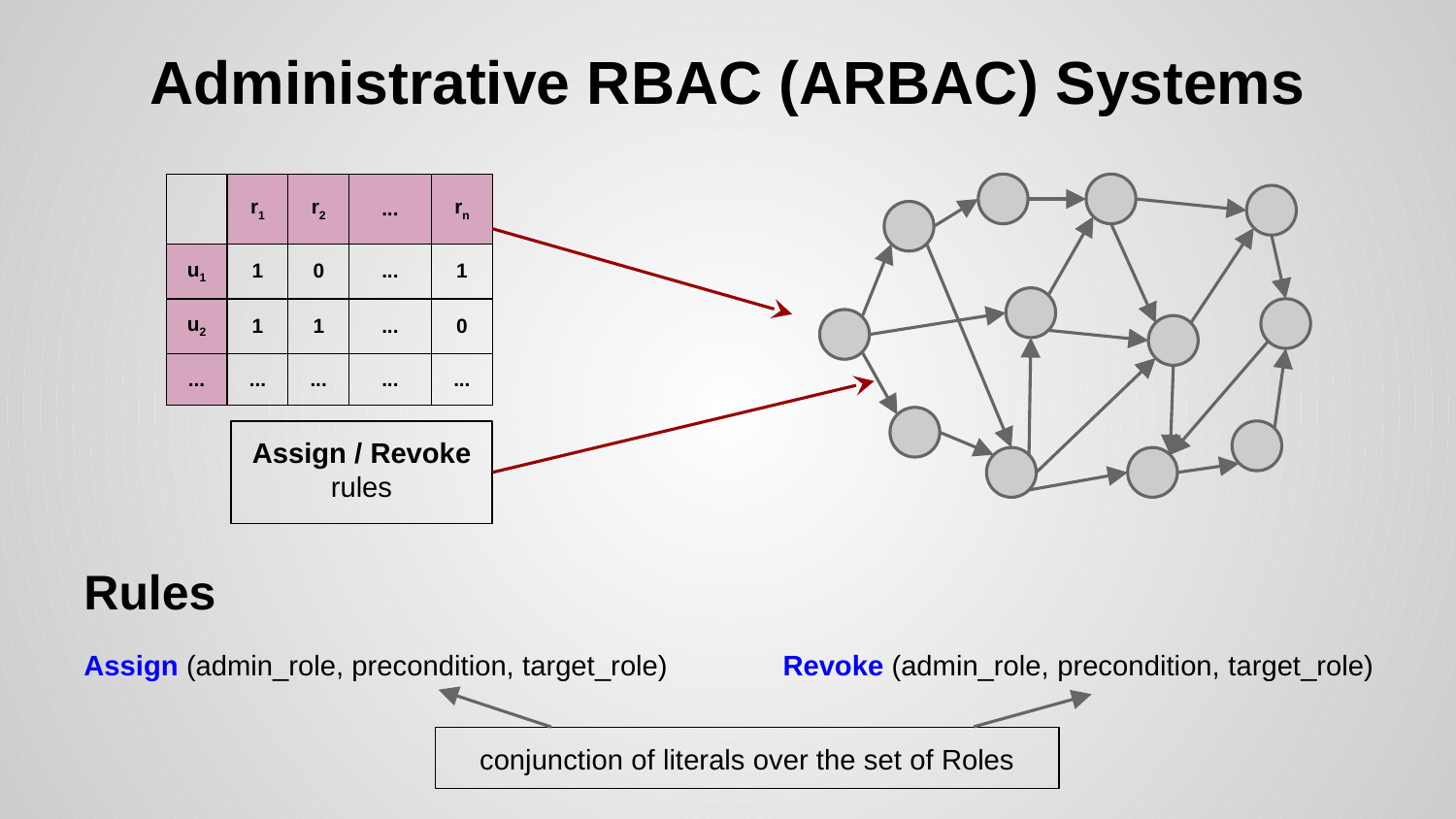

# Administrative RBAC (ARBAC) Systems

|  | r1 | r2 | ... | rn |
| --- | --- | --- | --- | --- |
| u1 | 1 | 0 | ... | 1 |
| u2 | 1 | 1 | ... | 0 |
| ... | ... | ... | ... | ... |

Assign / Revoke
rules

Rules

Assign (admin_role, precondition, target_role)
Revoke (admin_role, precondition, target_role)
conjunction of literals over the set of Roles